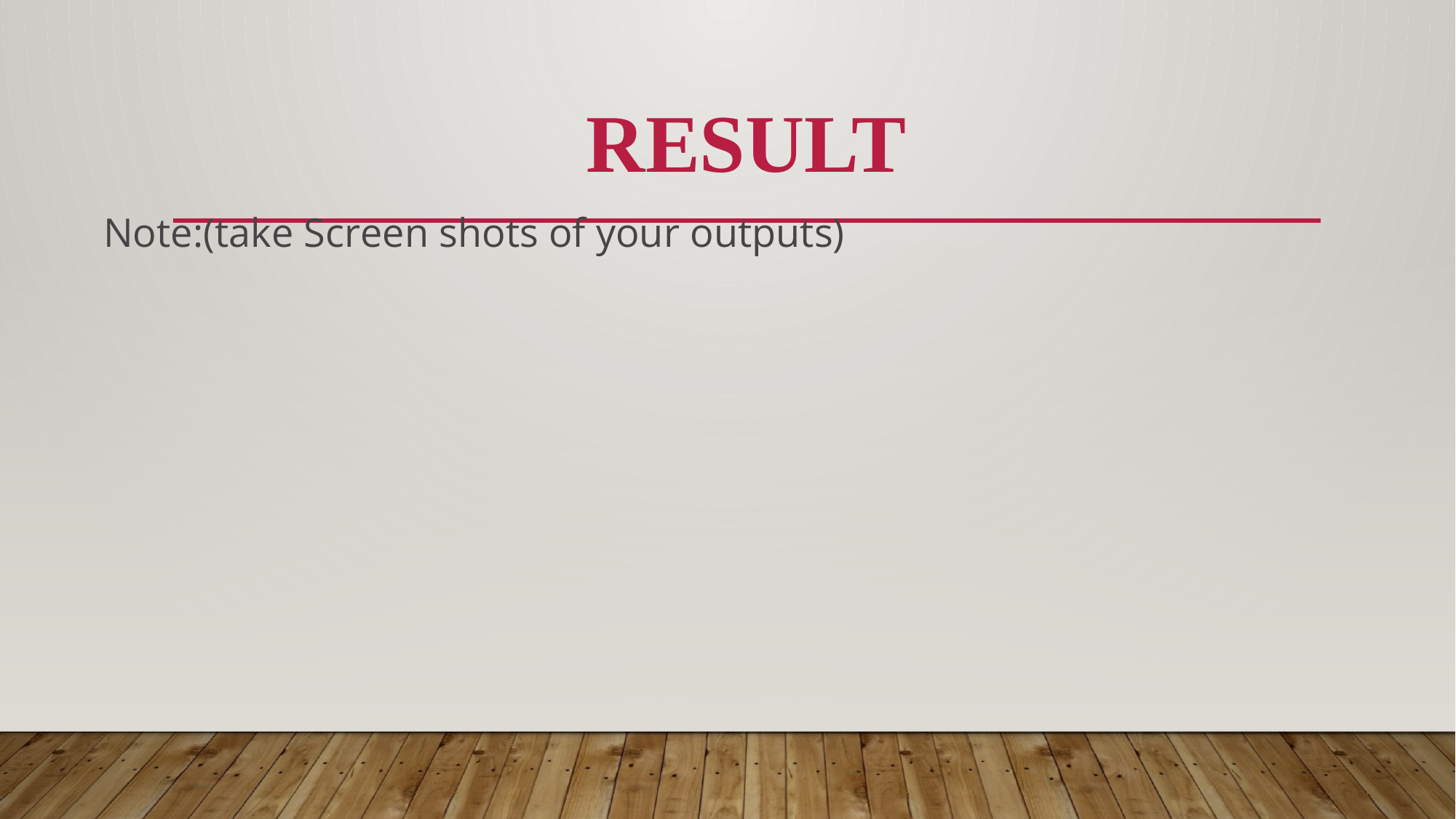

# Result

Note:(take Screen shots of your outputs)